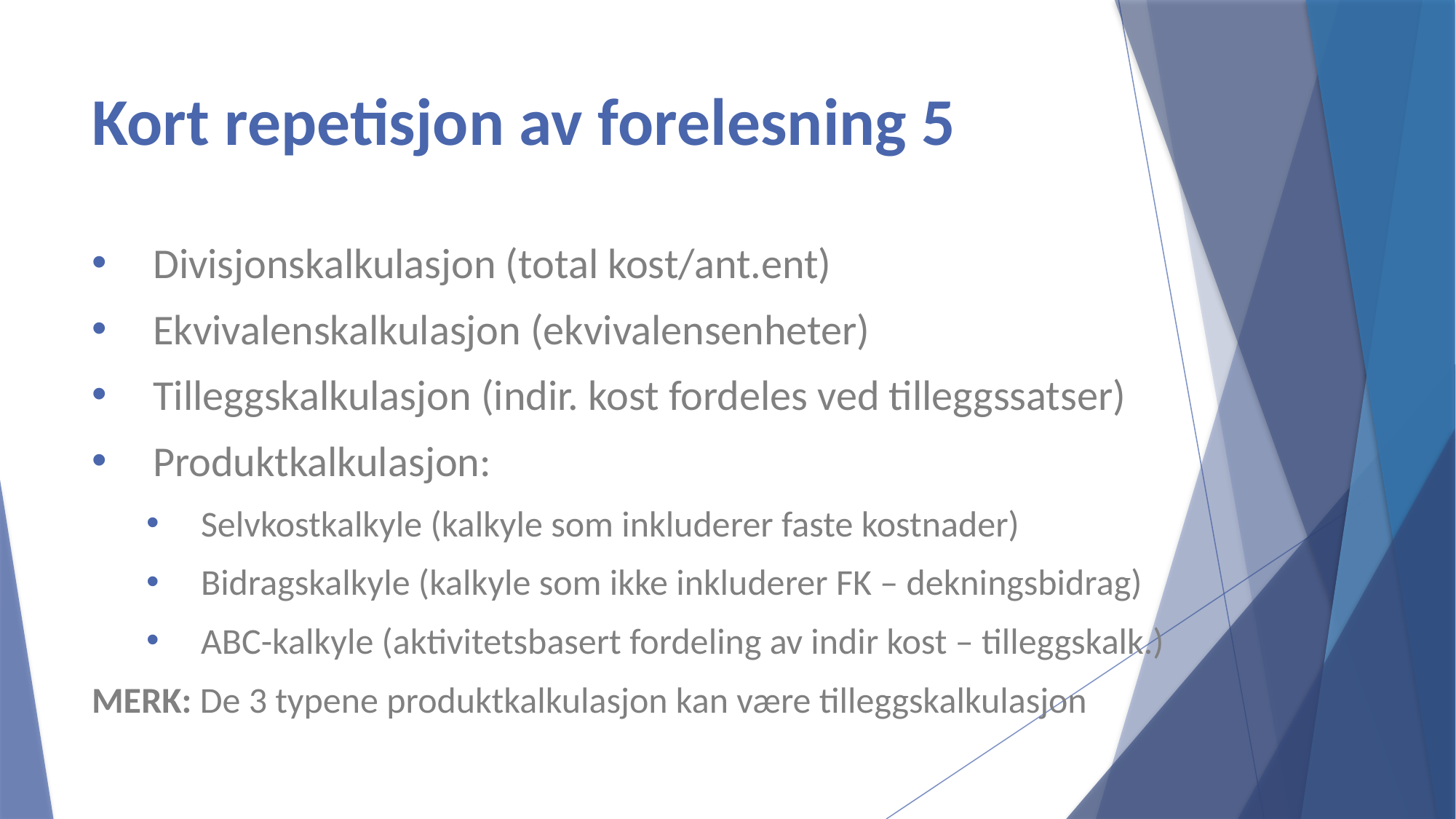

# Kort repetisjon av forelesning 5
Divisjonskalkulasjon (total kost/ant.ent)
Ekvivalenskalkulasjon (ekvivalensenheter)
Tilleggskalkulasjon (indir. kost fordeles ved tilleggssatser)
Produktkalkulasjon:
Selvkostkalkyle (kalkyle som inkluderer faste kostnader)
Bidragskalkyle (kalkyle som ikke inkluderer FK – dekningsbidrag)
ABC-kalkyle (aktivitetsbasert fordeling av indir kost – tilleggskalk.)
MERK: De 3 typene produktkalkulasjon kan være tilleggskalkulasjon